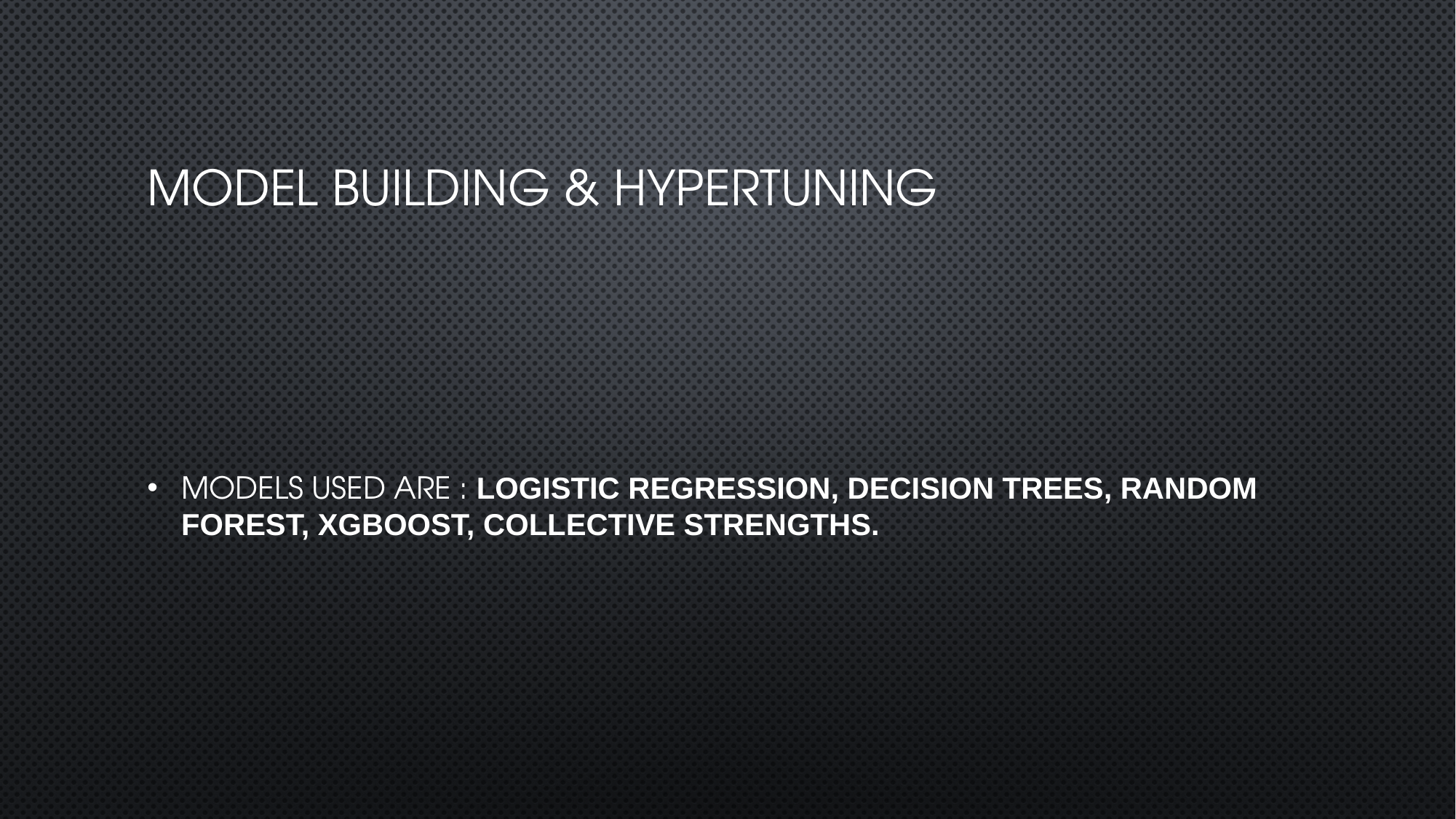

# Model building & Hypertuning
Models used are : Logistic Regression, Decision Trees, Random Forest, XGBoost, Collective Strengths.